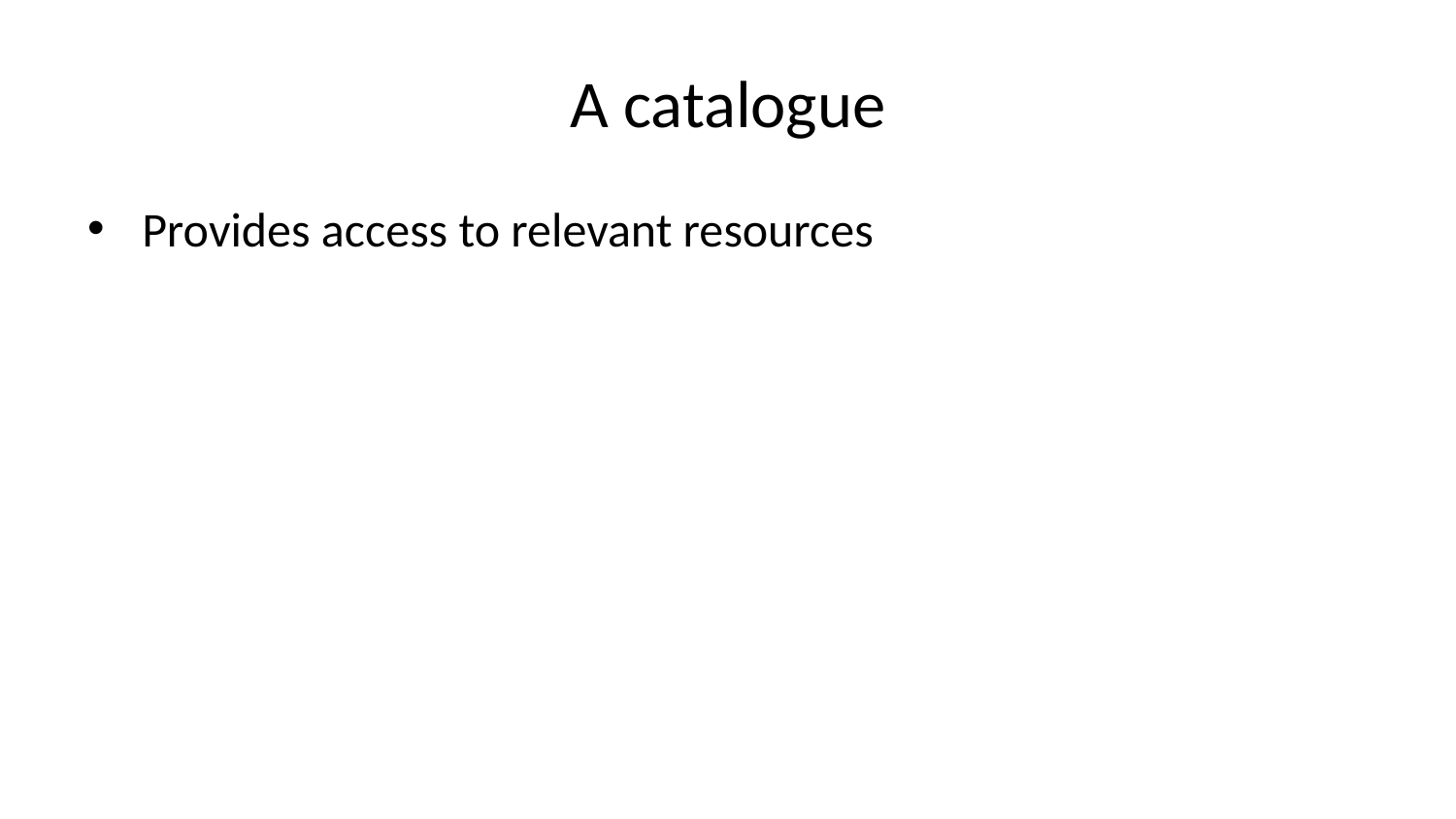

# A catalogue
Provides access to relevant resources